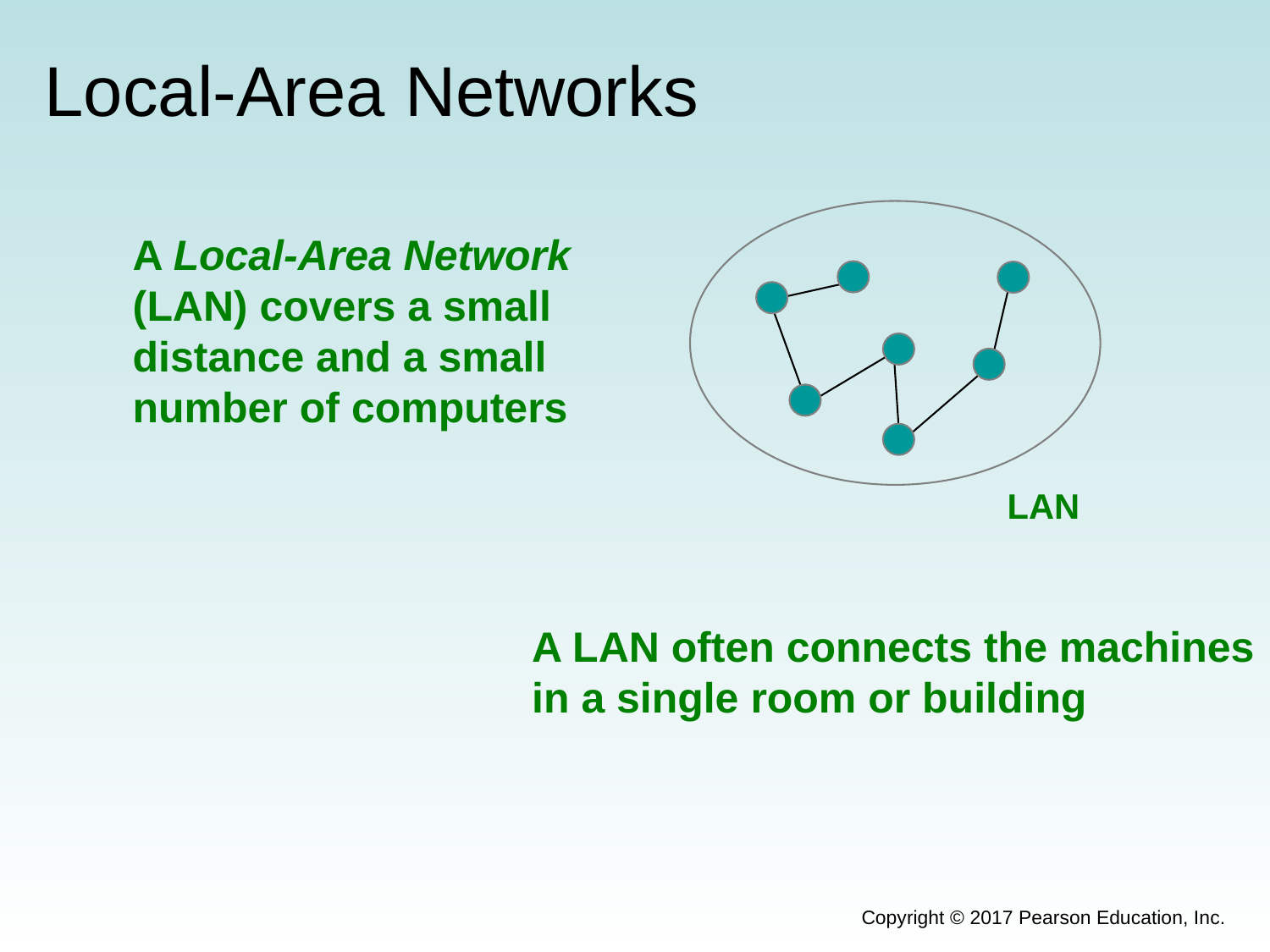

# Local-Area Networks

LAN
A Local-Area Network
(LAN) covers a small
distance and a small
number of computers
A LAN often connects the machines
in a single room or building
Copyright © 2017 Pearson Education, Inc.